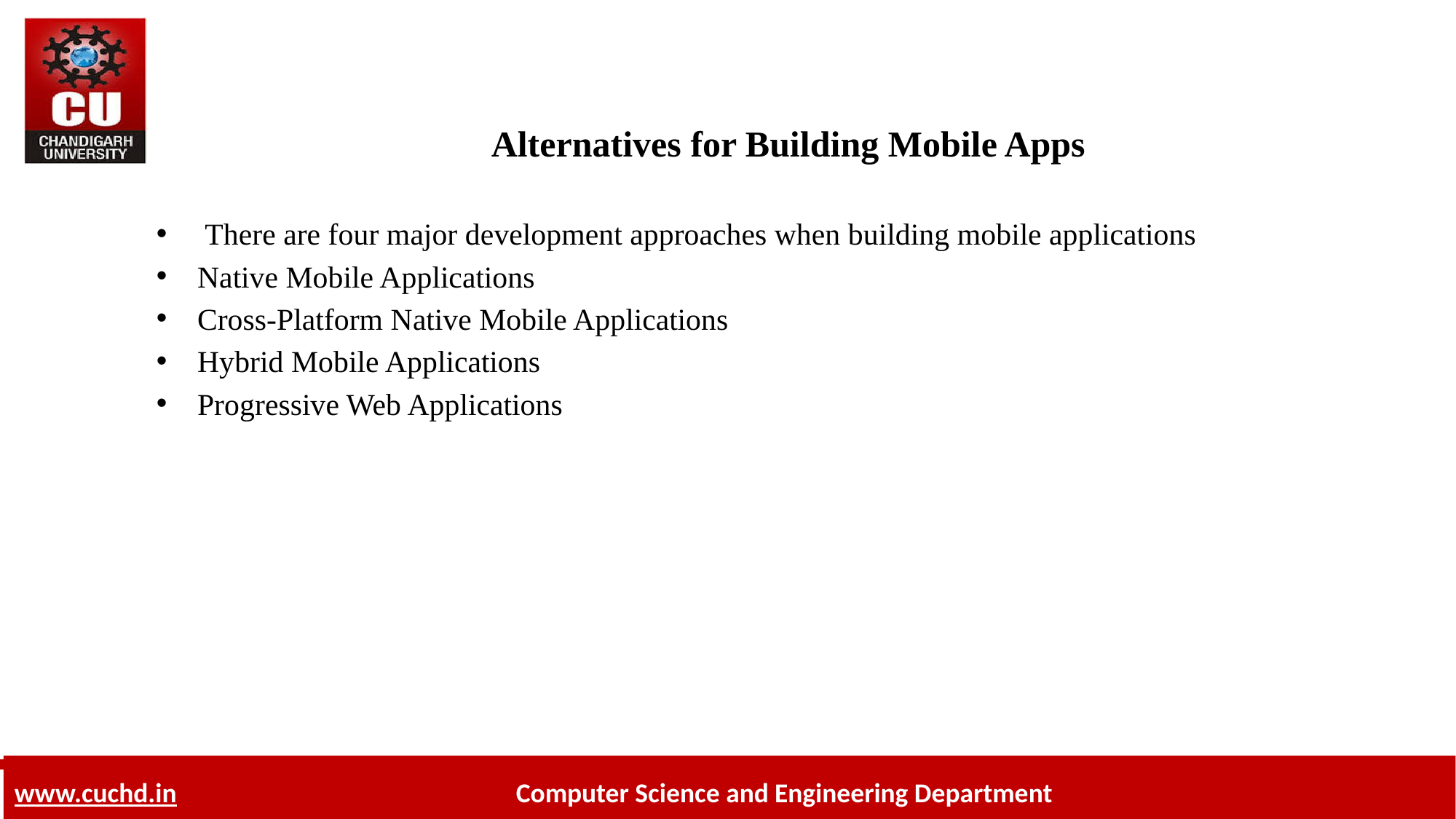

# Alternatives for Building Mobile Apps
 There are four major development approaches when building mobile applications
Native Mobile Applications
Cross-Platform Native Mobile Applications
Hybrid Mobile Applications
Progressive Web Applications